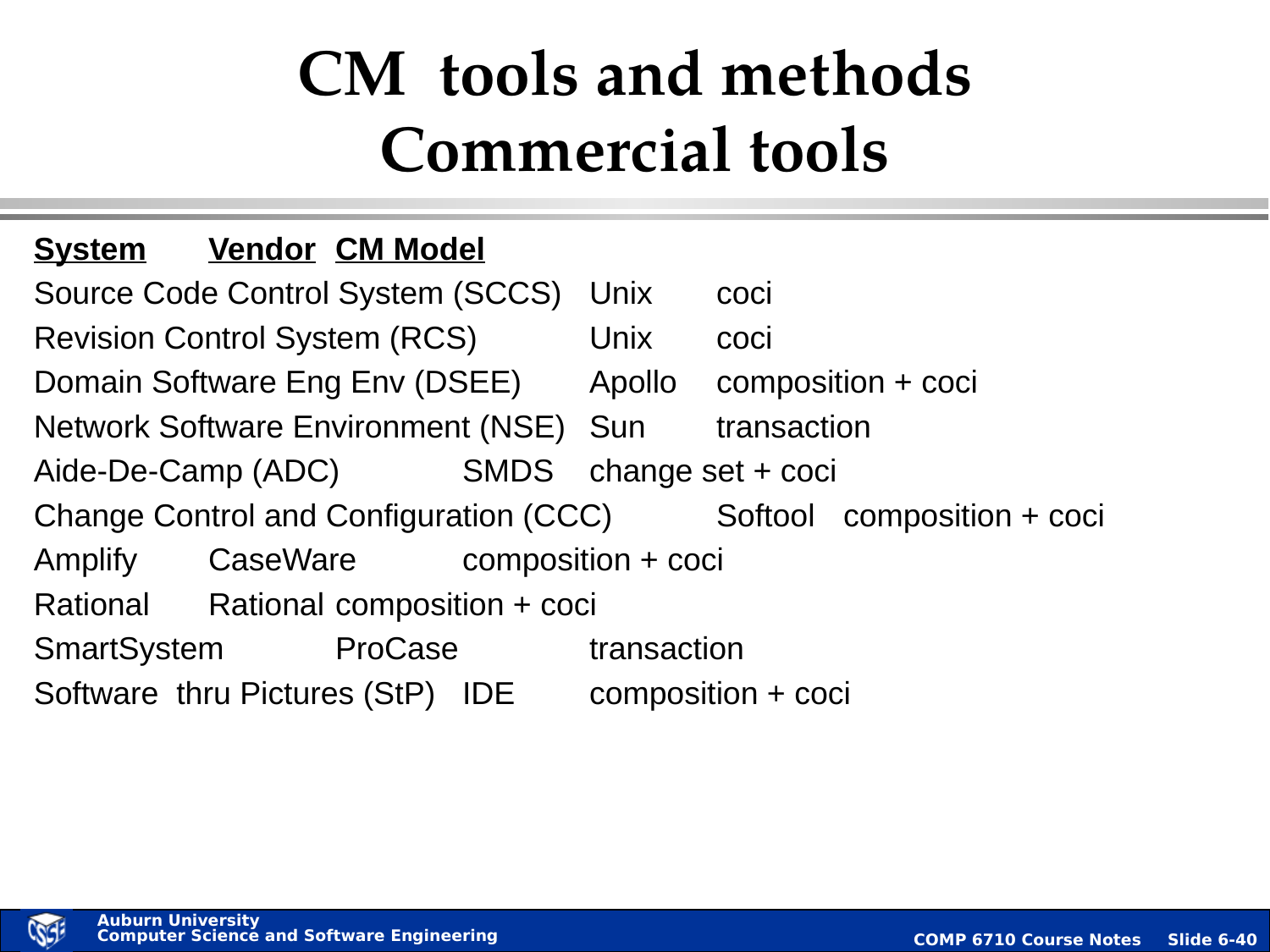

# CM  tools and methods Commercial tools
System	Vendor	CM Model
Source Code Control System (SCCS)	Unix	coci
Revision Control System (RCS)	Unix	coci
Domain Software Eng Env (DSEE)  	Apollo	composition + coci
Network Software Environment (NSE)	Sun	transaction
Aide-De-Camp (ADC)	SMDS	change set + coci
Change Control and Configuration (CCC) 	Softool	composition + coci
Amplify 	CaseWare	composition + coci
Rational	Rational	composition + coci
SmartSystem	ProCase		transaction
Software  thru Pictures (StP)	IDE	composition + coci